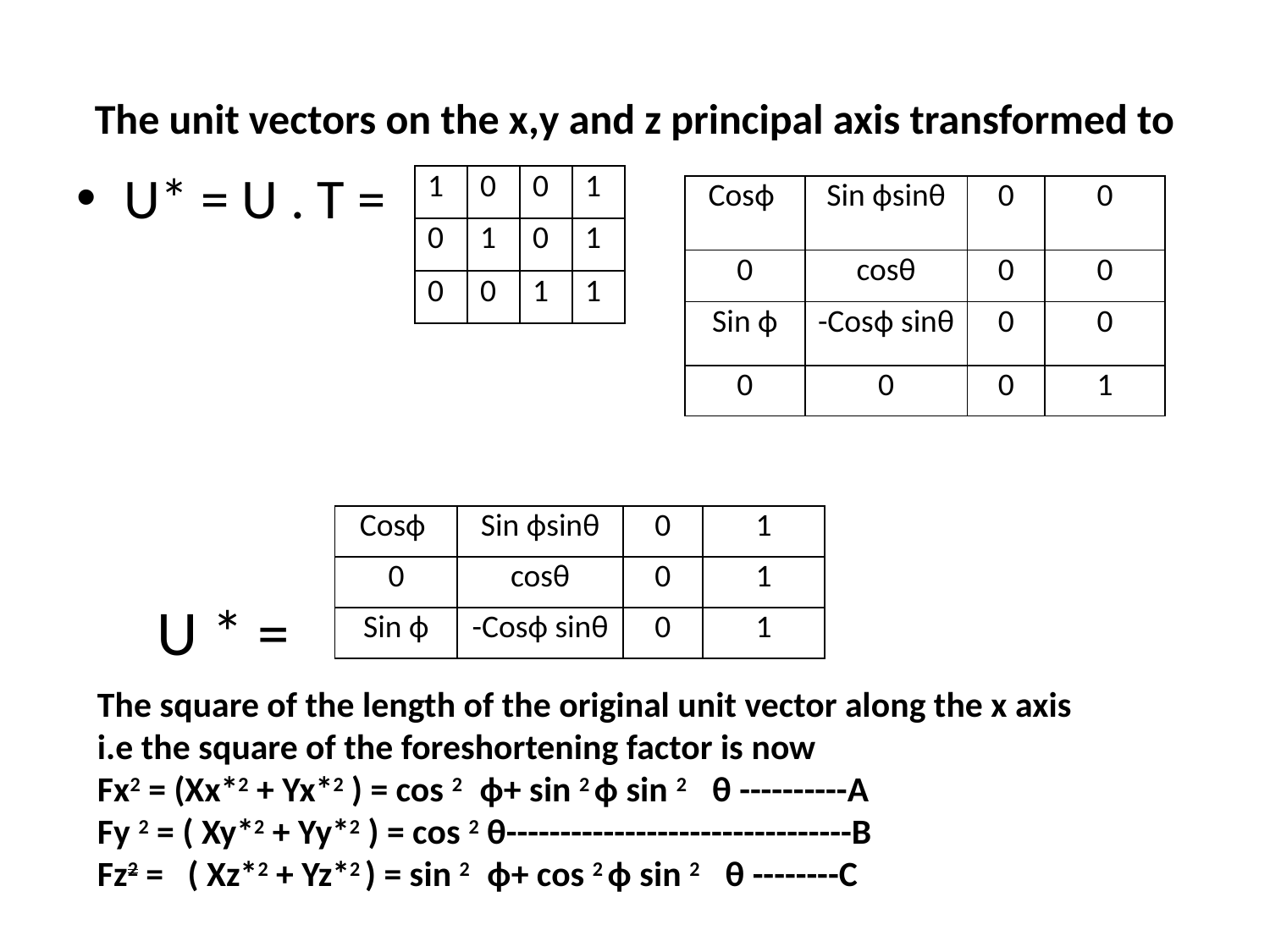

# The unit vectors on the x,y and z principal axis transformed to
U* = U . T =
| 1 | 0 | 0 | 1 |
| --- | --- | --- | --- |
| 0 | 1 | 0 | 1 |
| 0 | 0 | 1 | 1 |
| Cosф | Sin фsinθ | 0 | 0 |
| --- | --- | --- | --- |
| 0 | cosθ | 0 | 0 |
| Sin ф | -Cosф sinθ | 0 | 0 |
| 0 | 0 | 0 | 1 |
| Cosф | Sin фsinθ | 0 | 1 |
| --- | --- | --- | --- |
| 0 | cosθ | 0 | 1 |
| Sin ф | -Cosф sinθ | 0 | 1 |
U * =
The square of the length of the original unit vector along the x axis i.e the square of the foreshortening factor is now
Fx2 = (Xx*2 + Yx*2 ) = cos 2   ф+ sin 2 ф sin 2    θ ----------A
Fy 2 = ( Xy*2 + Yy*2 ) = cos 2 θ--------------------------------B
Fz2 =   ( Xz*2 + Yz*2 ) = sin 2   ф+ cos 2 ф sin 2    θ --------C